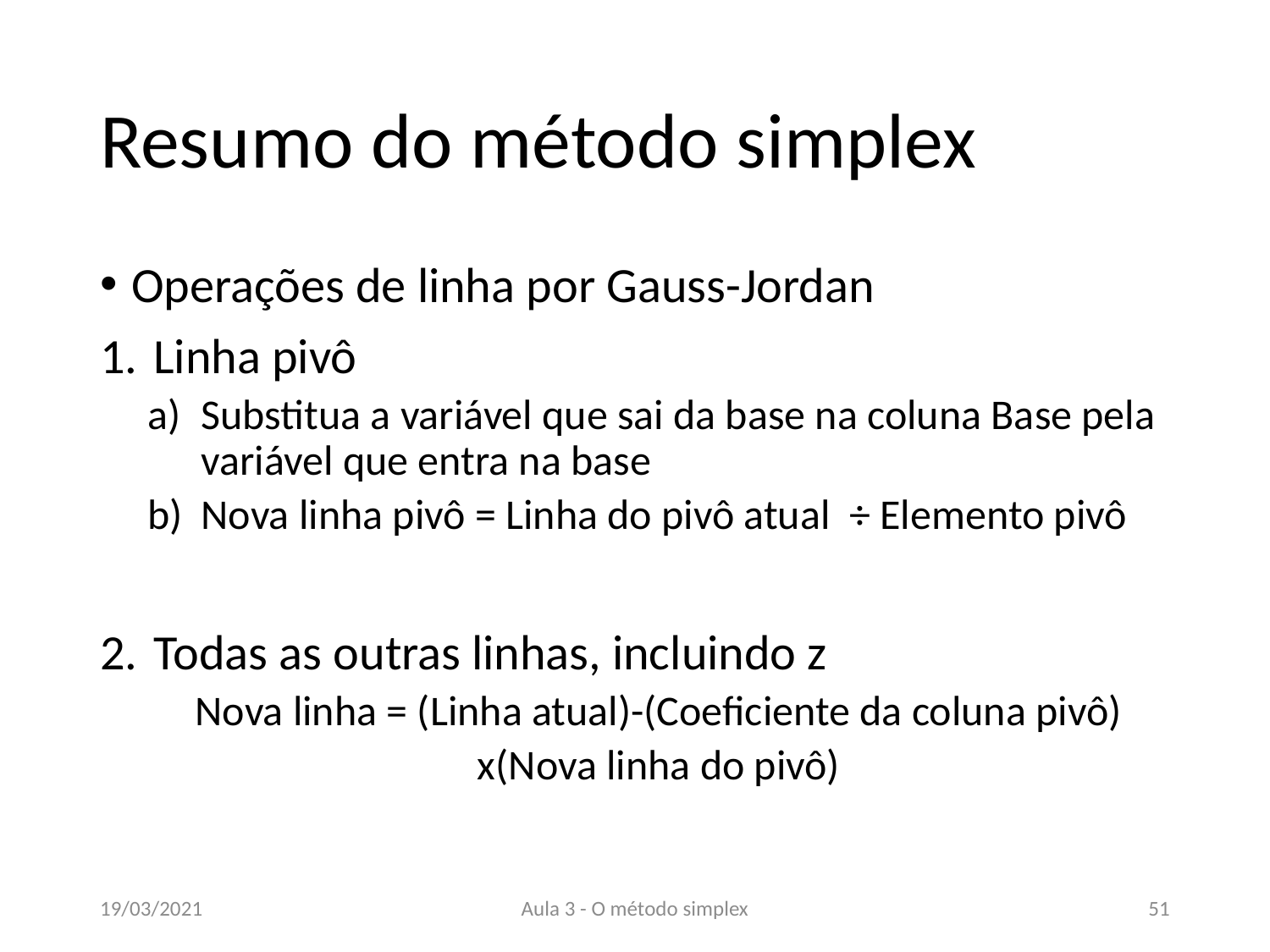

# Resumo do método simplex
Operações de linha por Gauss-Jordan
Linha pivô
Substitua a variável que sai da base na coluna Base pela variável que entra na base
Nova linha pivô = Linha do pivô atual  ÷ Elemento pivô

Todas as outras linhas, incluindo z
Nova linha = (Linha atual)-(Coeficiente da coluna pivô)
x(Nova linha do pivô)
19/03/2021
Aula 3 - O método simplex
51